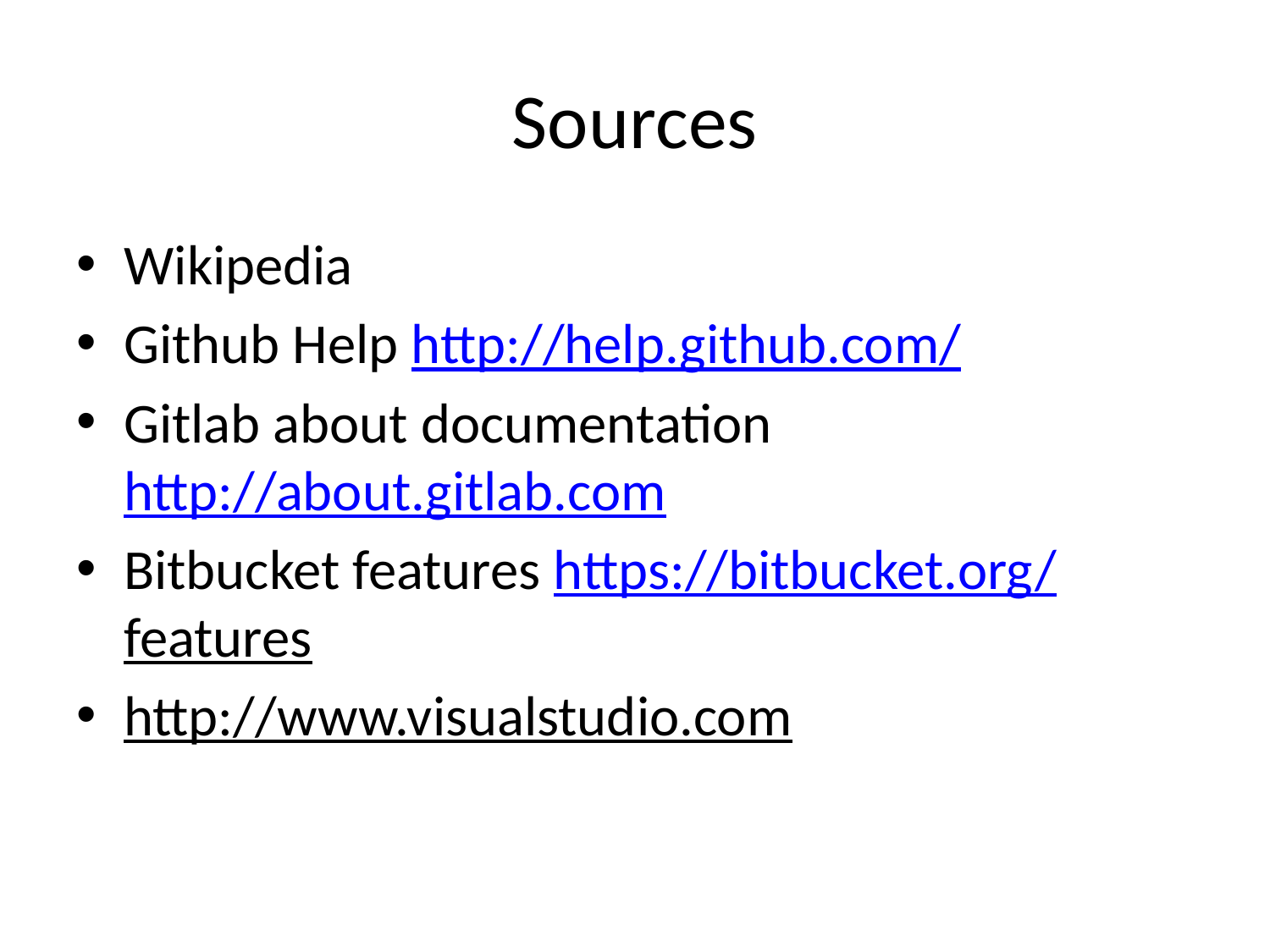

# Sources
Wikipedia
Github Help http://help.github.com/
Gitlab about documentation http://about.gitlab.com
Bitbucket features https://bitbucket.org/features
http://www.visualstudio.com